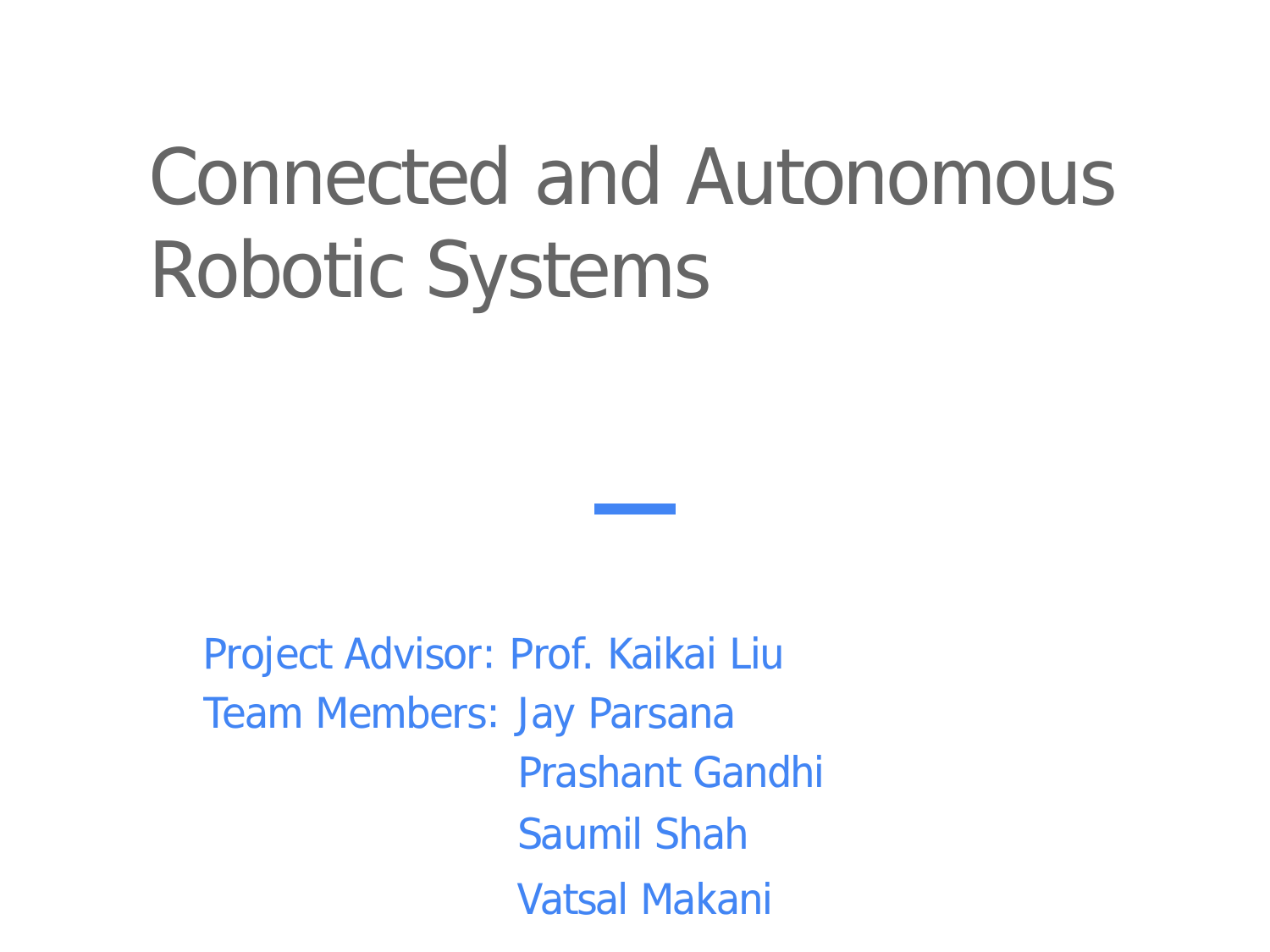

# Connected and Autonomous Robotic Systems
Project Advisor: Prof. Kaikai Liu
Team Members: Jay Parsana
                        Prashant Gandhi
                        Saumil Shah
                        Vatsal Makani